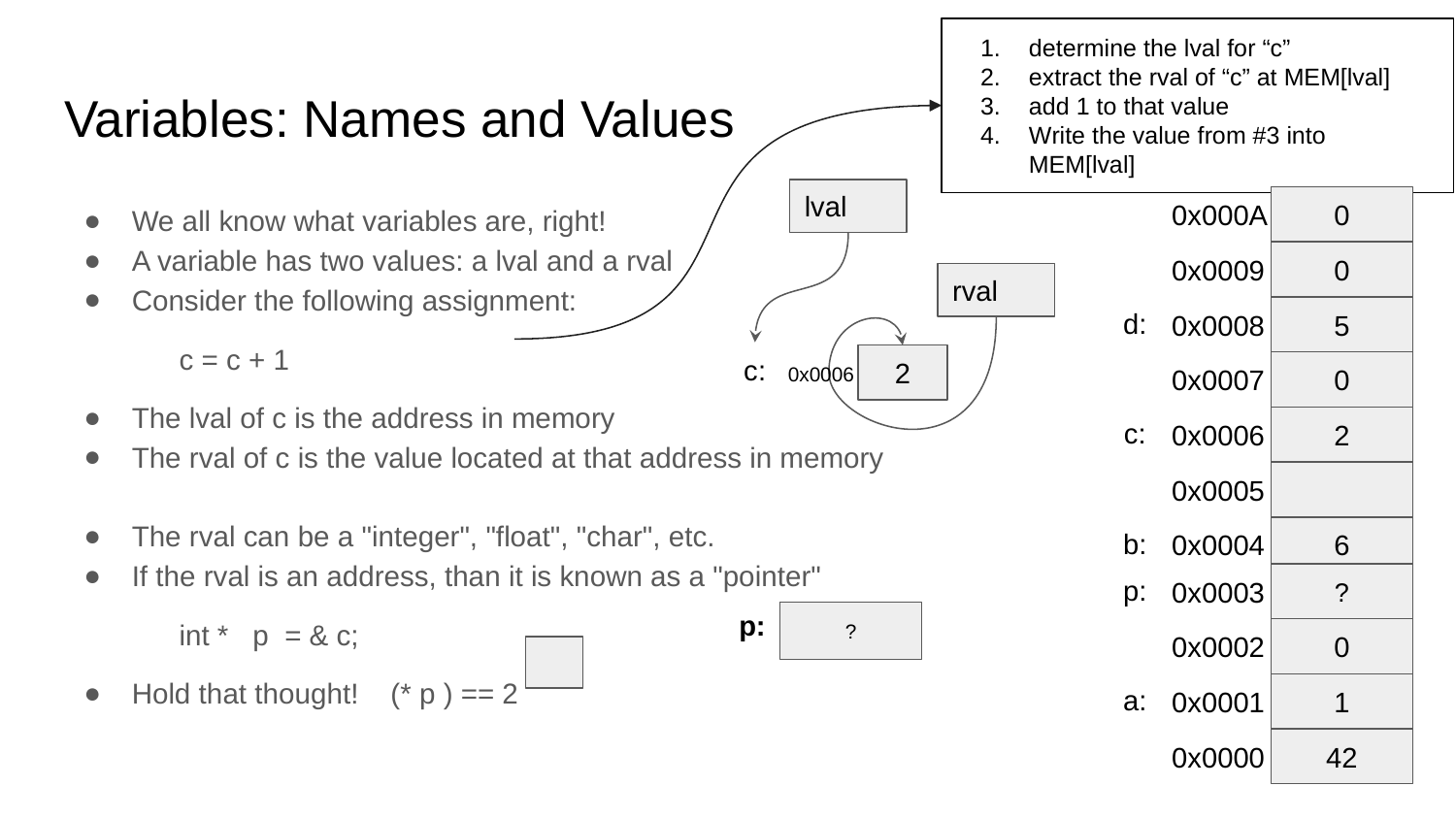

determine the lval for “c”
extract the rval of “c” at MEM[lval]
add 1 to that value
Write the value from #3 into MEM[lval]
# Variables: Names and Values
lval
We all know what variables are, right!
A variable has two values: a lval and a rval
Consider the following assignment:
		c = c + 1
The lval of c is the address in memory
The rval of c is the value located at that address in memory
The rval can be a "integer", "float", "char", etc.
If the rval is an address, than it is known as a "pointer"
		int *   p  = & c;
Hold that thought!    (* p ) == 2
0x000A
0
0x0009
0
rval
d:
0x0008
5
c:
2
0x0006
0x0007
0
c:
0x0006
2
0x0005

b:
0x0004
6
p:
0x0003
?
p:
?
0x0002
0

a:
0x0001
1
0x0000
42